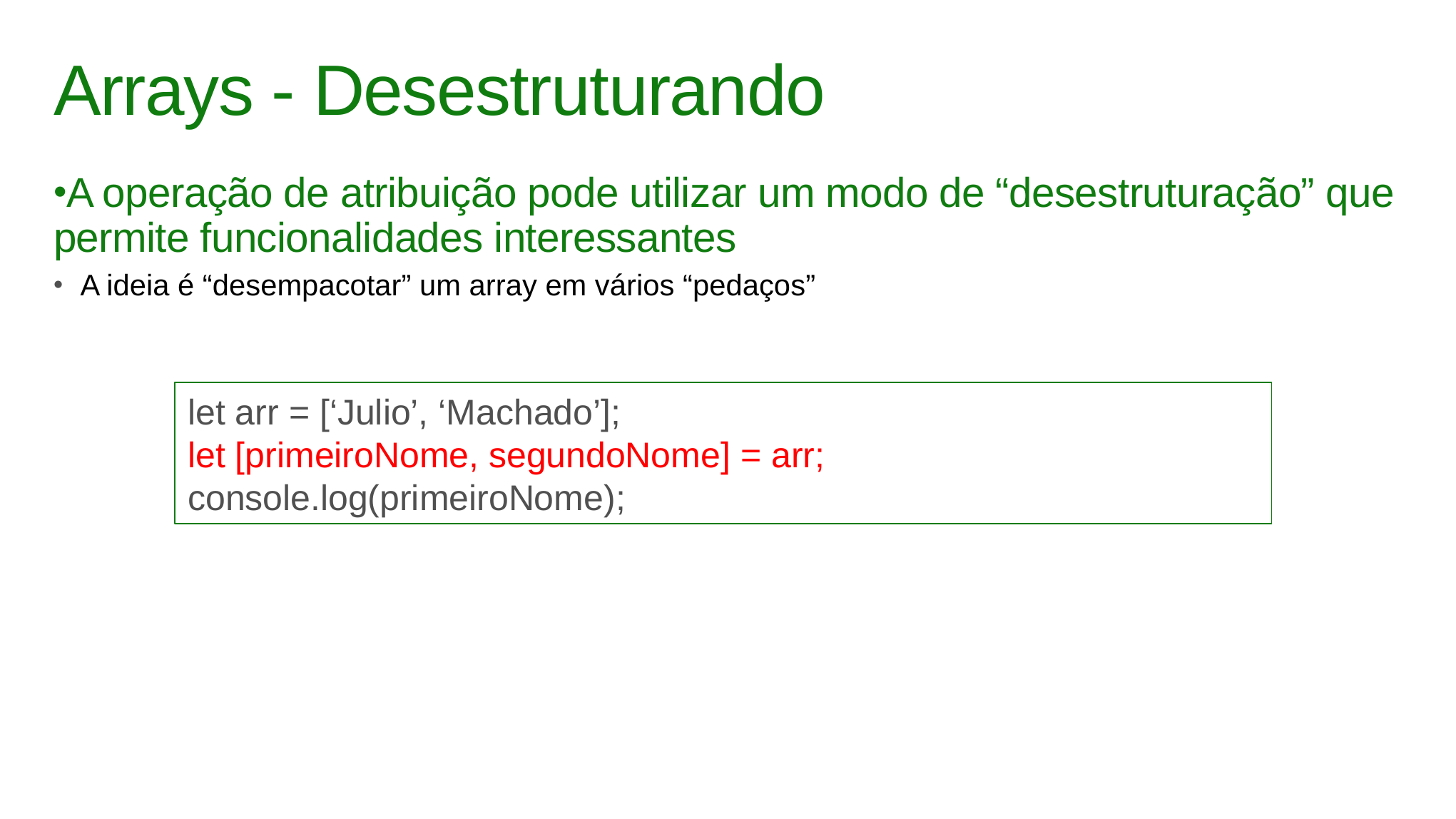

# Arrays - Desestruturando
A operação de atribuição pode utilizar um modo de “desestruturação” que permite funcionalidades interessantes
A ideia é “desempacotar” um array em vários “pedaços”
let arr = [‘Julio’, ‘Machado’];
let [primeiroNome, segundoNome] = arr;
console.log(primeiroNome);